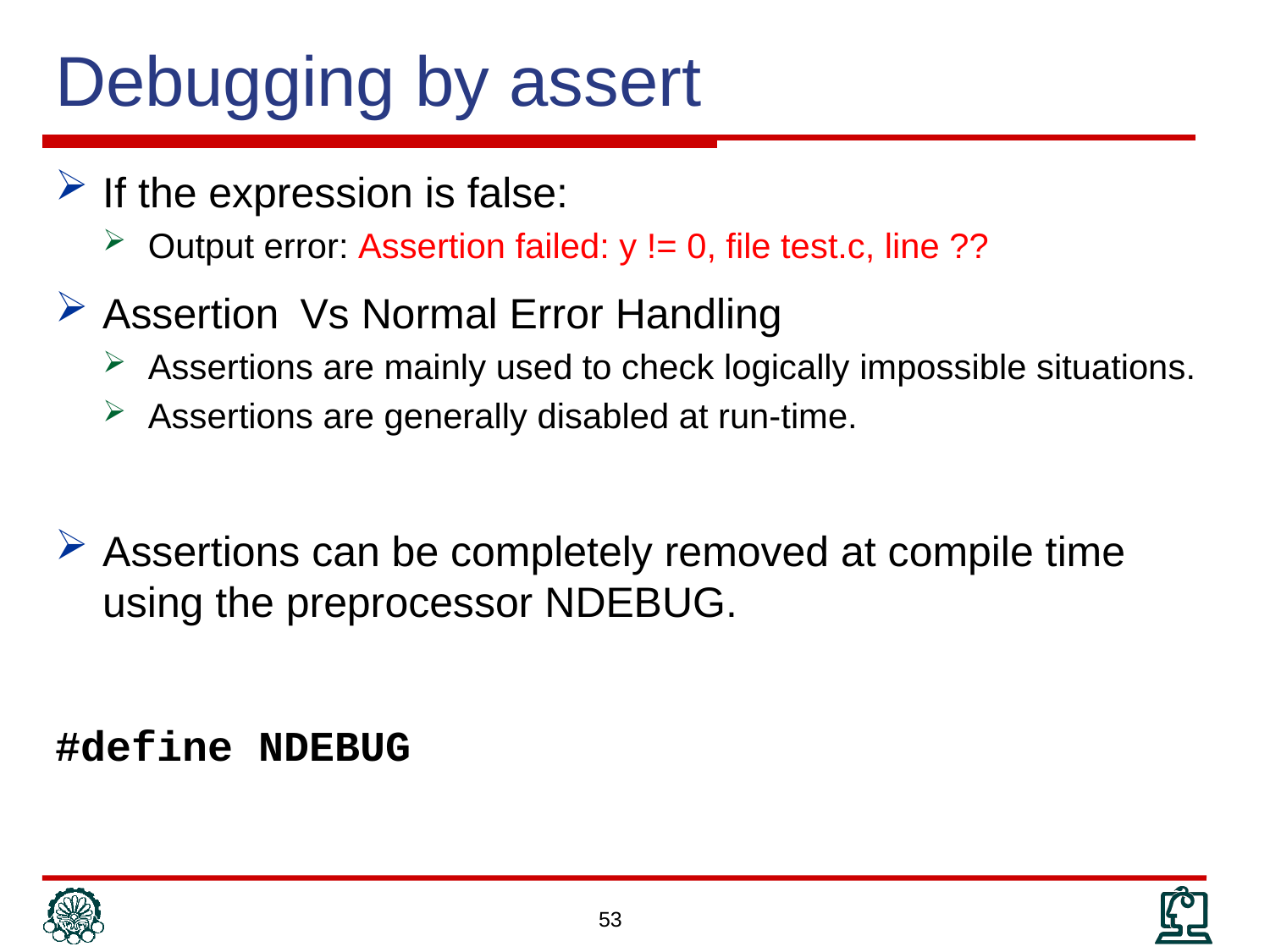

# Debugging by assert
If the expression is false:
Output error: Assertion failed: y != 0, file test.c, line ??
Assertion Vs Normal Error Handling
Assertions are mainly used to check logically impossible situations.
Assertions are generally disabled at run-time.

Assertions can be completely removed at compile time using the preprocessor NDEBUG.

#define NDEBUG
53